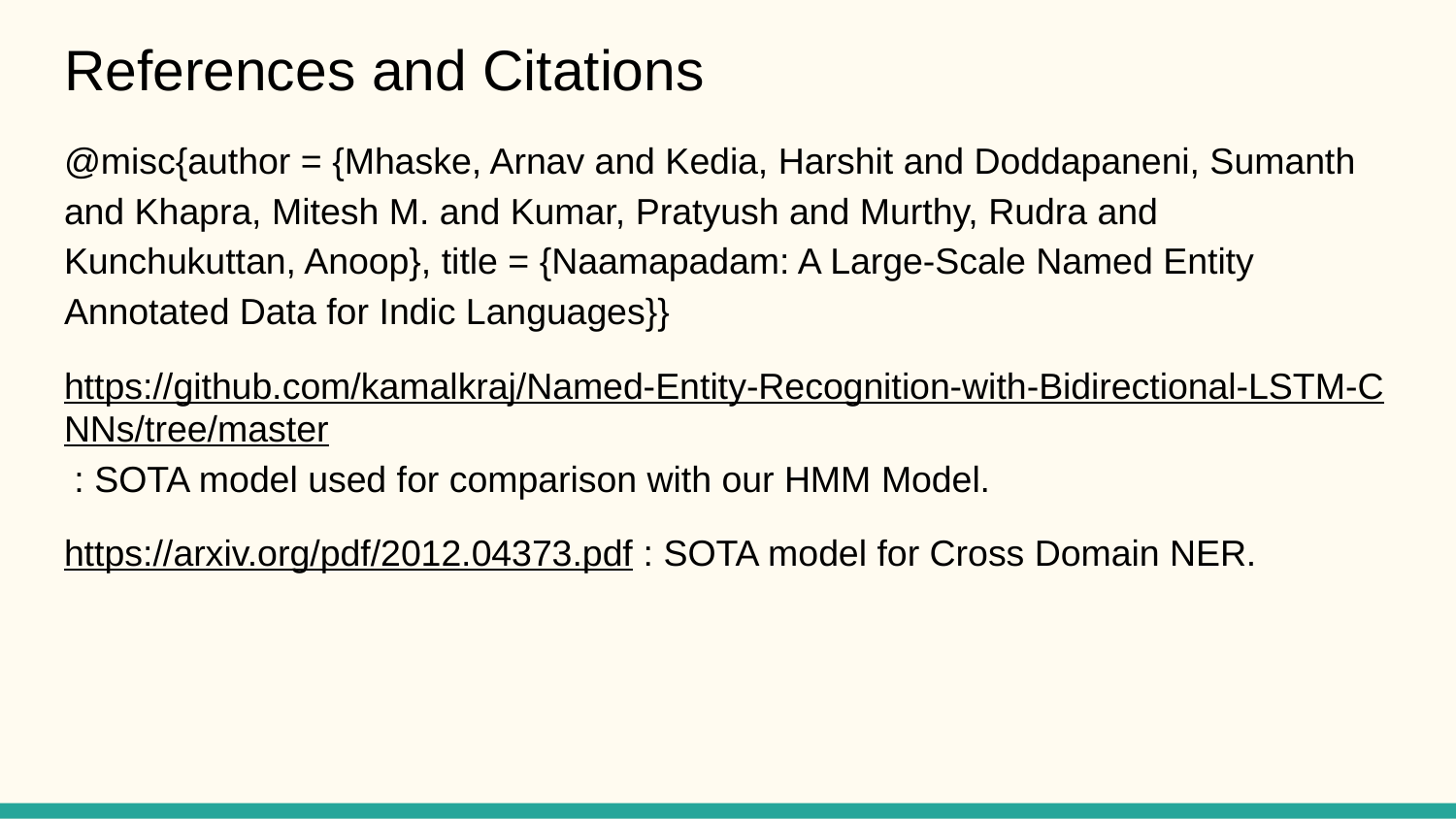

# References and Citations
@misc{author = {Mhaske, Arnav and Kedia, Harshit and Doddapaneni, Sumanth and Khapra, Mitesh M. and Kumar, Pratyush and Murthy, Rudra and Kunchukuttan, Anoop}, title = {Naamapadam: A Large-Scale Named Entity Annotated Data for Indic Languages}}
https://github.com/kamalkraj/Named-Entity-Recognition-with-Bidirectional-LSTM-CNNs/tree/master : SOTA model used for comparison with our HMM Model.
https://arxiv.org/pdf/2012.04373.pdf : SOTA model for Cross Domain NER.